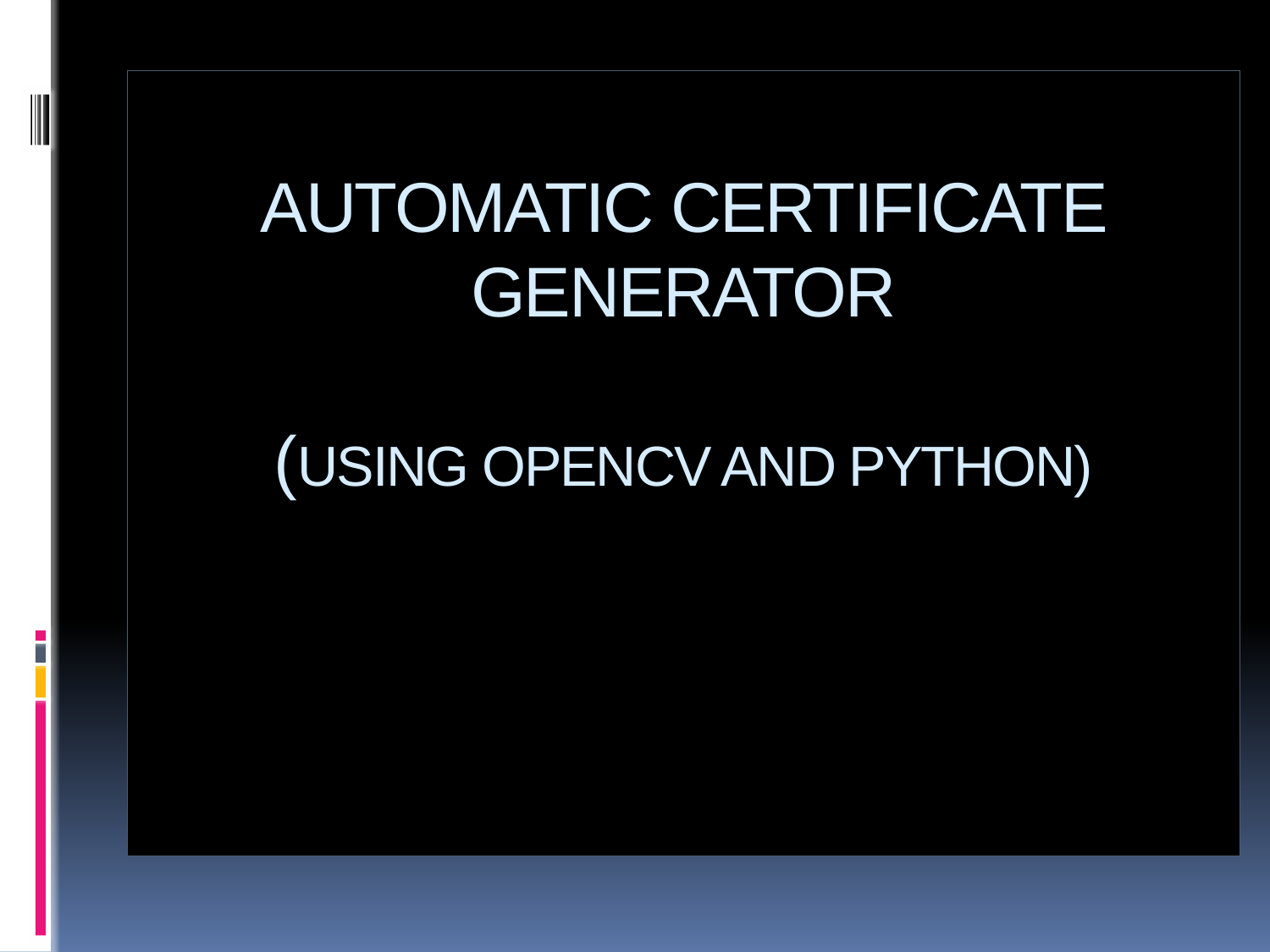

# AUTOMATIC CERTIFICATE GENERATOR (USING OPENCV AND PYTHON)